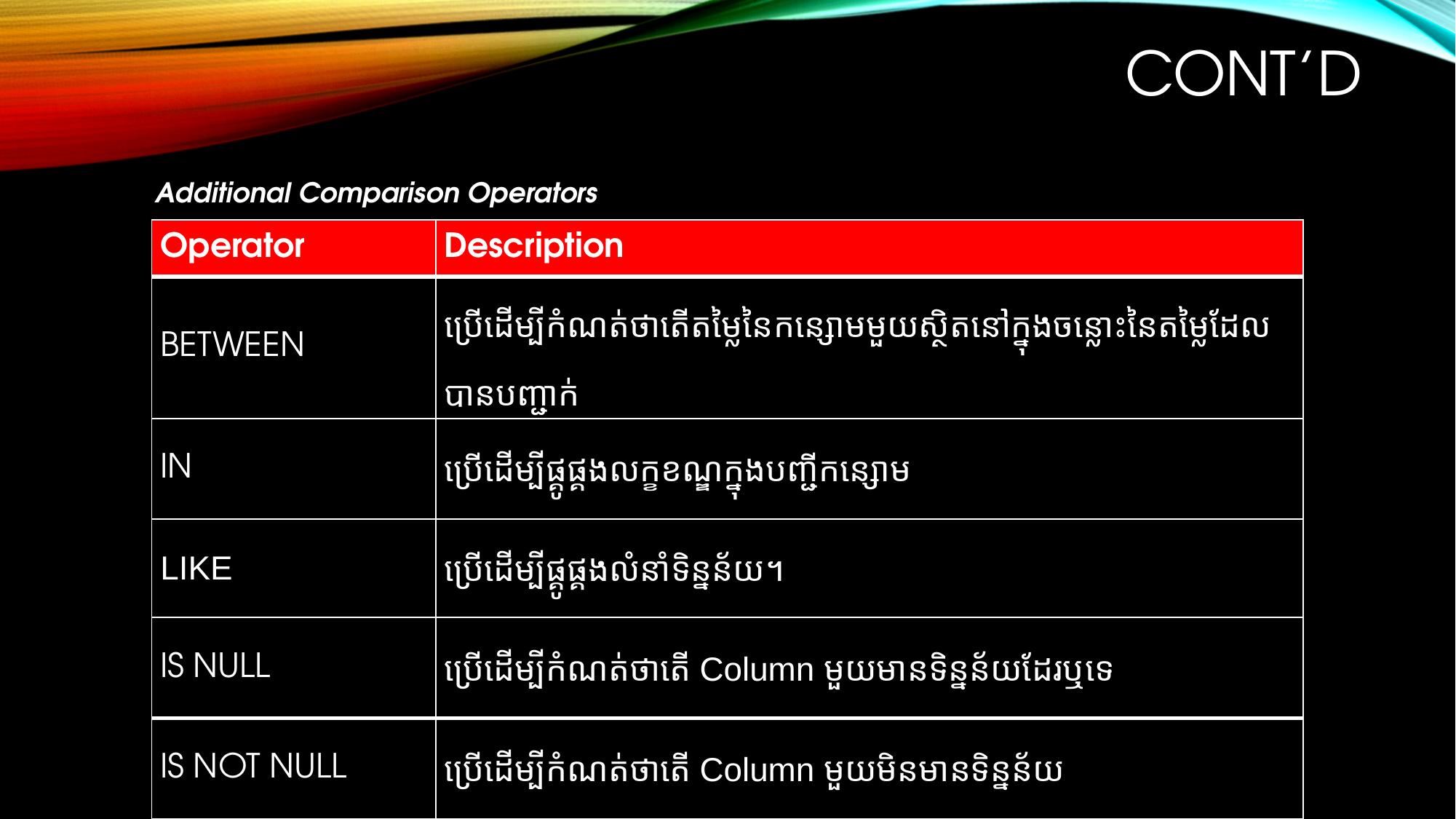

# Cont’d
Additional Comparison Operators
| Operator | Description |
| --- | --- |
| BETWEEN | ប្រើដើម្បីកំណត់ថាតើតម្លៃនៃកន្សោមមួយស្ថិតនៅក្នុងចន្លោះនៃតម្លៃដែលបានបញ្ជាក់ |
| IN | ប្រើដើម្បីផ្គូផ្គងលក្ខខណ្ឌក្នុងបញ្ជីកន្សោម |
| LIKE | ប្រើដើម្បីផ្គូផ្គងលំនាំទិន្នន័យ។ |
| IS NULL | ប្រើដើម្បីកំណត់ថាតើ Column មួយមានទិន្នន័យដែរឬទេ |
| IS NOT NULL | ប្រើដើម្បីកំណត់ថាតើ Column មួយមិនមានទិន្នន័យ |